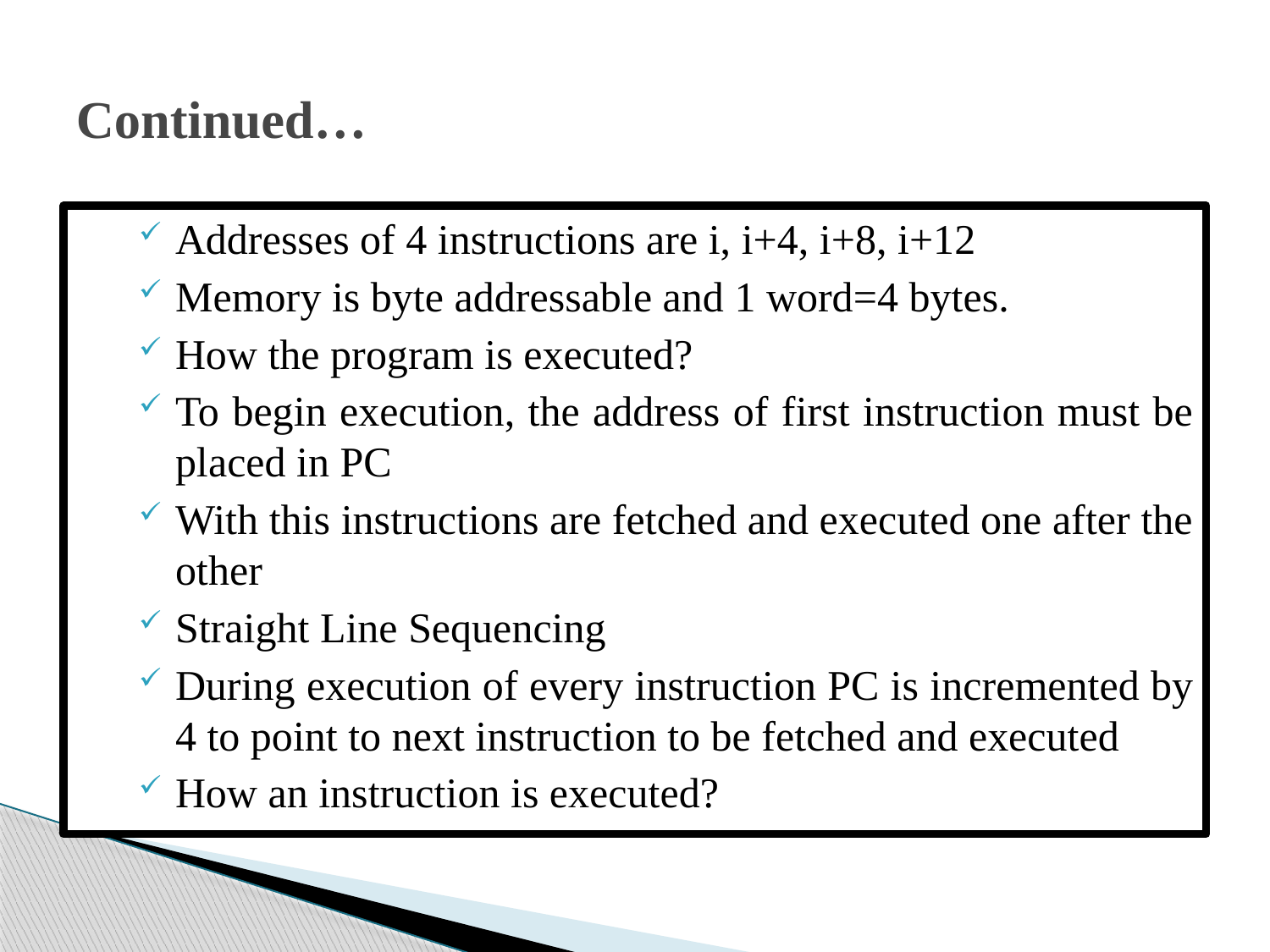

# Continued…
Addresses of 4 instructions are i, i+4, i+8, i+12
Memory is byte addressable and 1 word=4 bytes.
How the program is executed?
To begin execution, the address of first instruction must be placed in PC
With this instructions are fetched and executed one after the other
Straight Line Sequencing
During execution of every instruction PC is incremented by 4 to point to next instruction to be fetched and executed
How an instruction is executed?